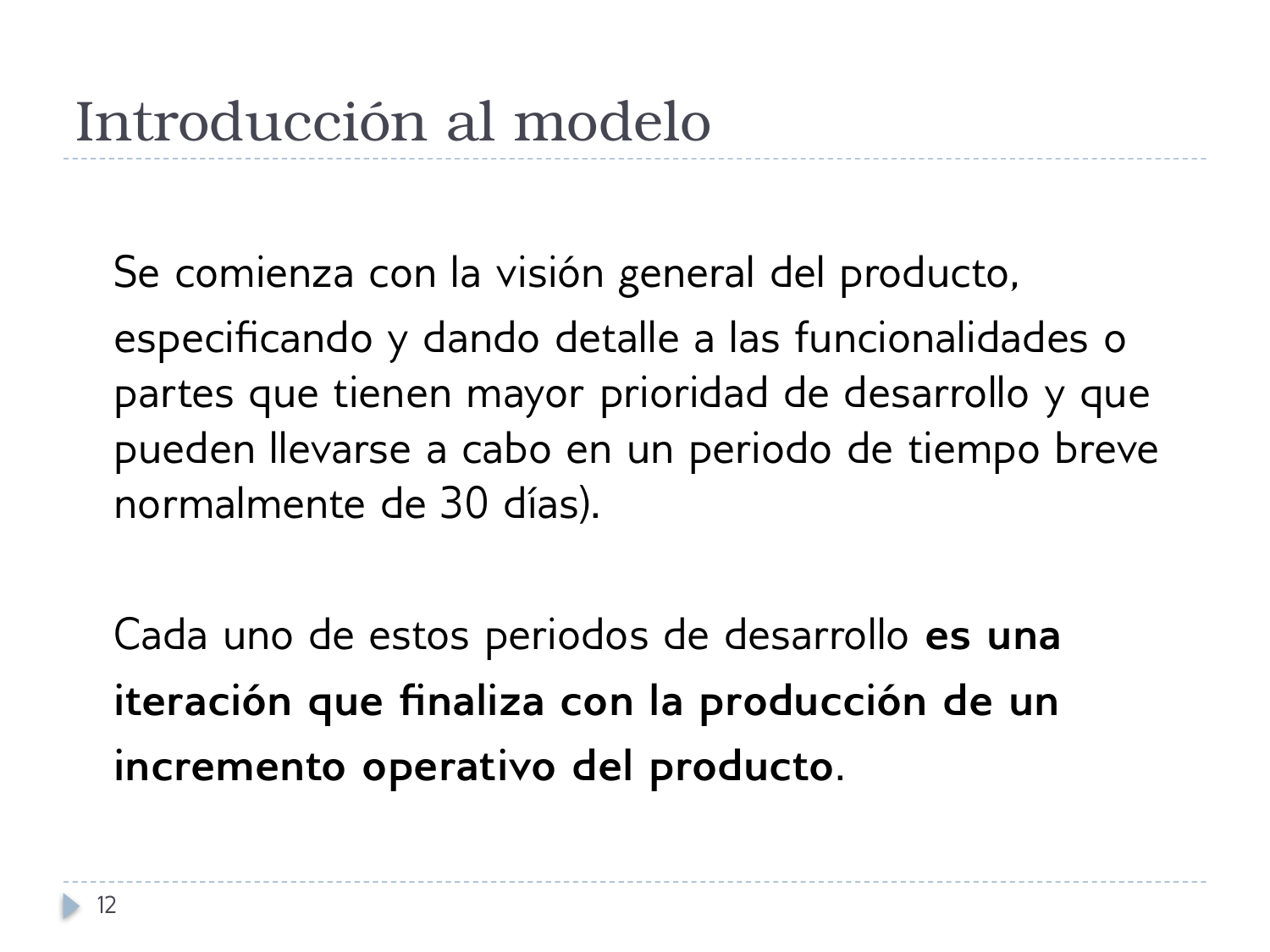

# Introducción al modelo

	Se comienza con la visión general del producto,
	especificando y dando detalle a las funcionalidades o partes que tienen mayor prioridad de desarrollo y que pueden llevarse a cabo en un periodo de tiempo breve  normalmente de 30 días).

	Cada uno de estos periodos de desarrollo es una
	iteración que finaliza con la producción de un
	incremento operativo del producto.
12